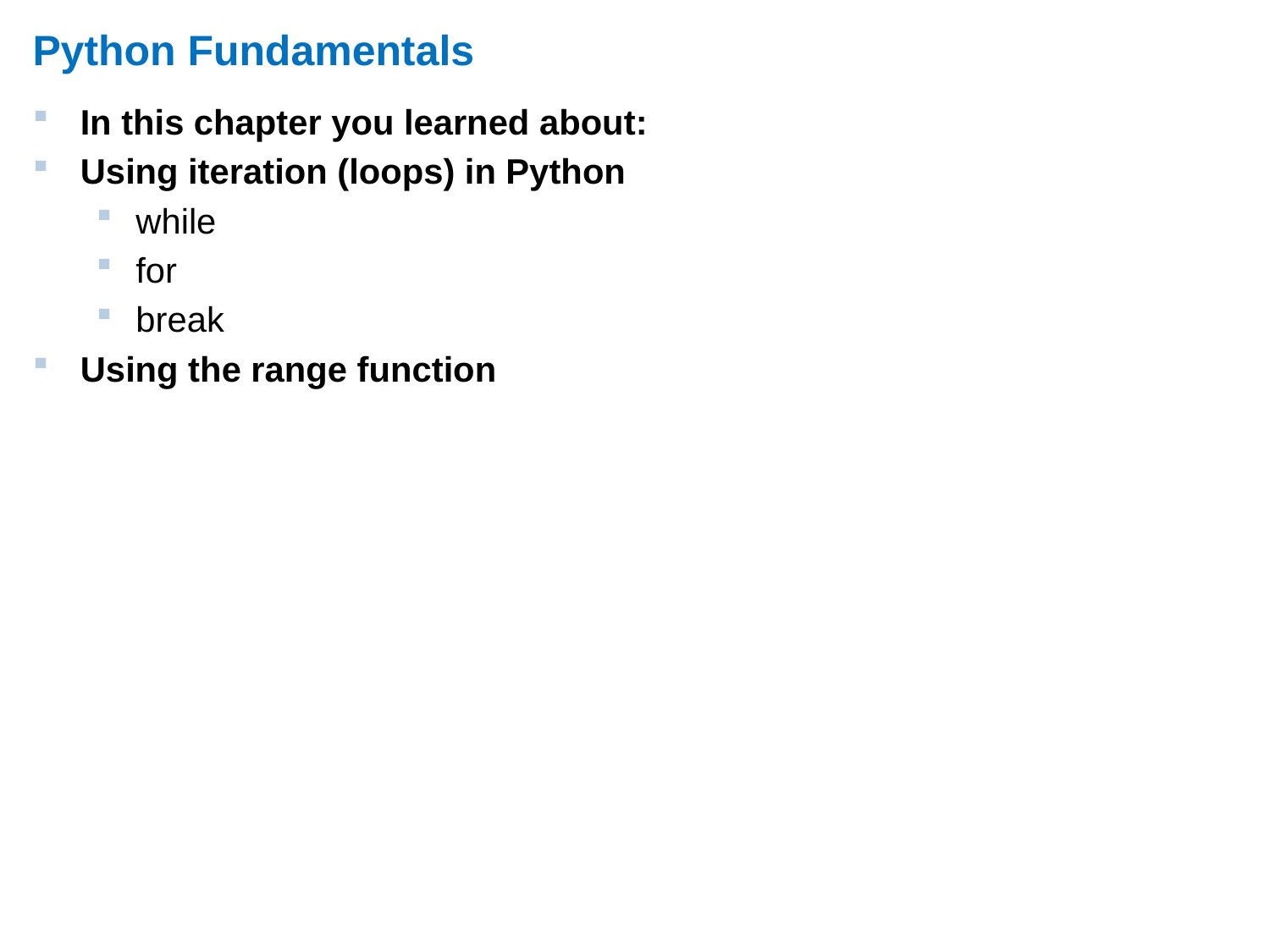

# Python Fundamentals
In this chapter you learned about:
Using iteration (loops) in Python
while
for
break
Using the range function